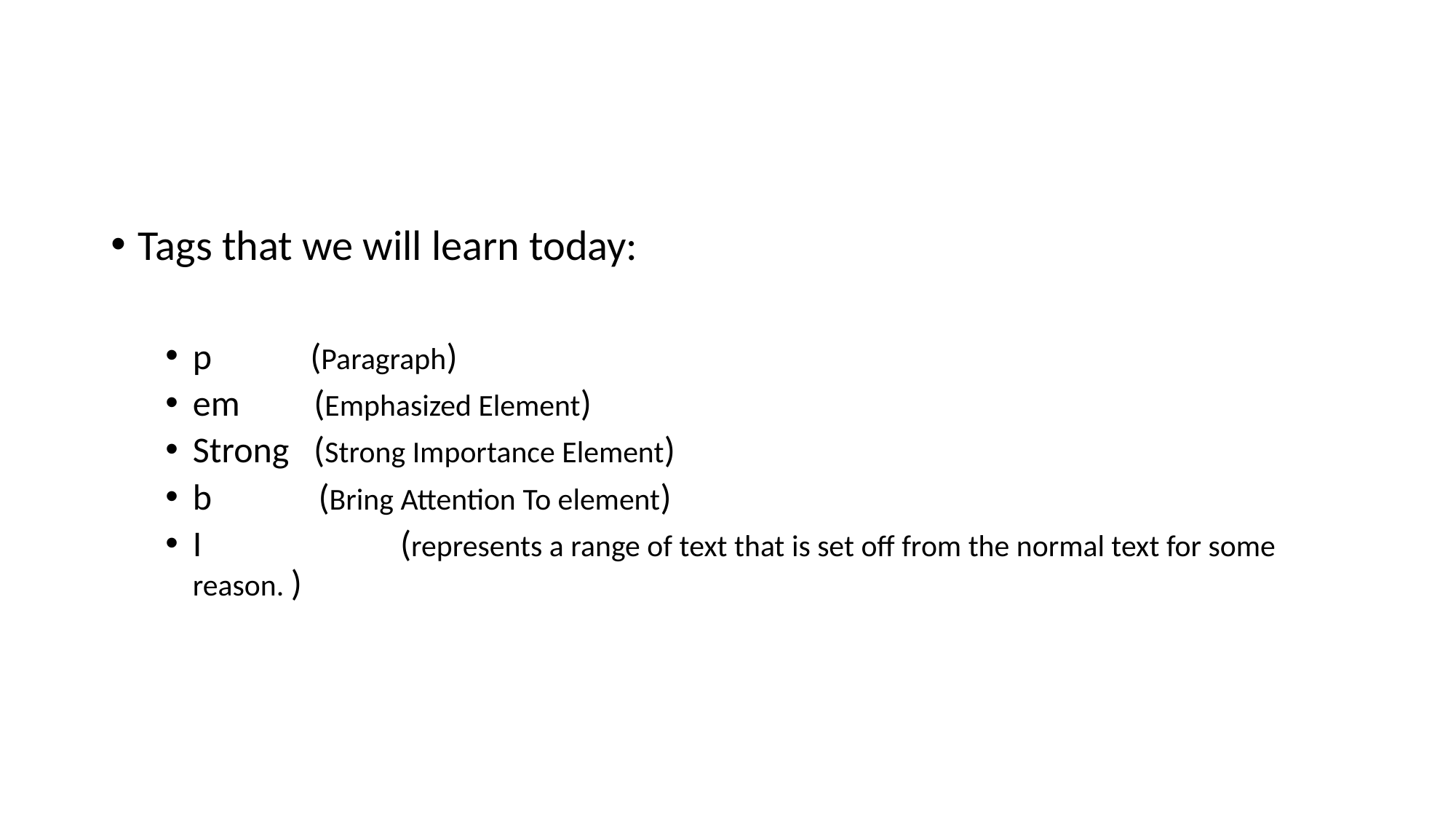

Tags that we will learn today:

p            (Paragraph)
em         (Emphasized Element)
Strong   (Strong Importance Element)
b             (Bring Attention To element)
I	            (represents a range of text that is set off from the normal text for some reason. )